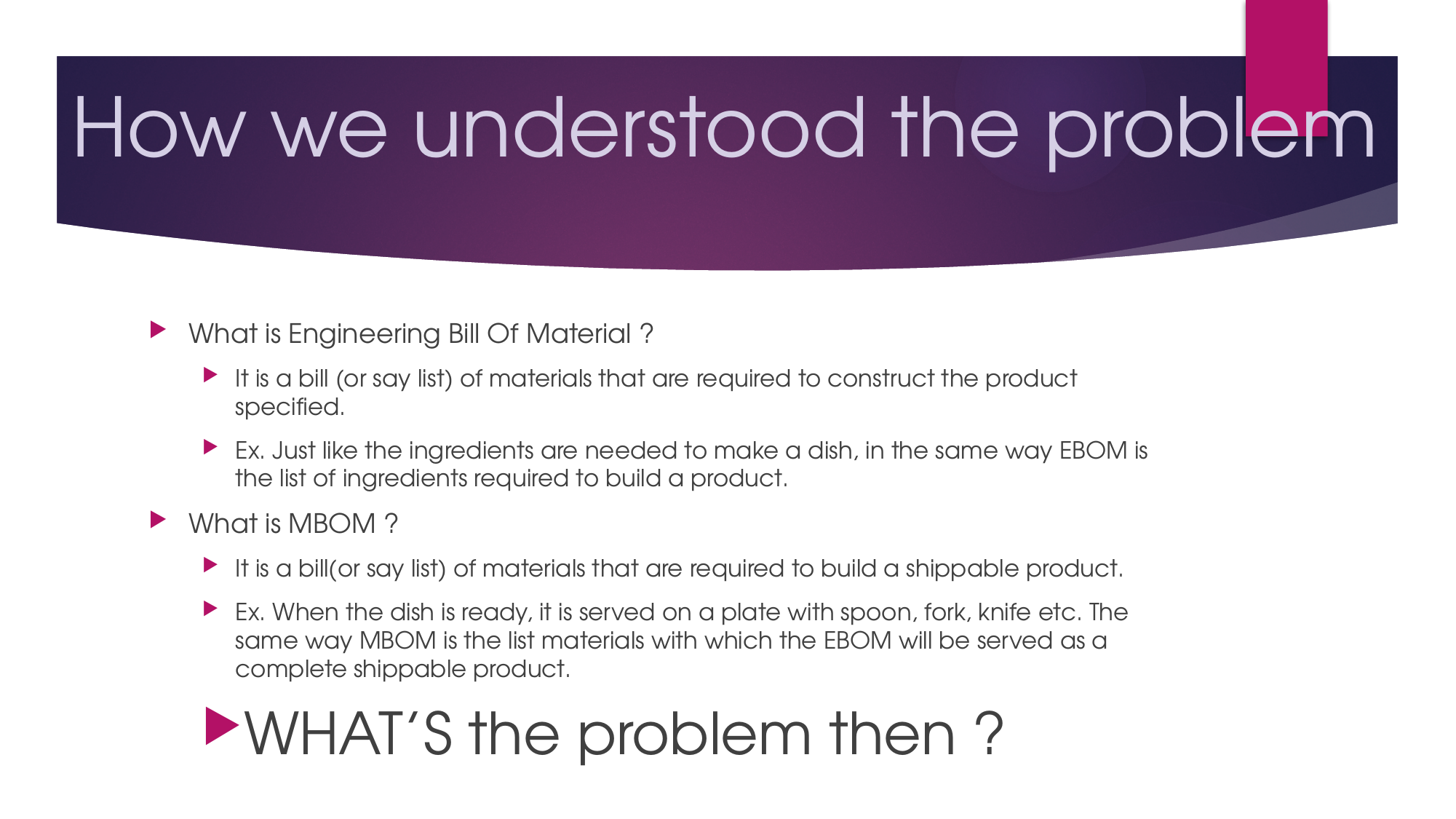

How we understood the problem
What is Engineering Bill Of Material ?
It is a bill (or say list) of materials that are required to construct the product specified.
Ex. Just like the ingredients are needed to make a dish, in the same way EBOM is the list of ingredients required to build a product.
What is MBOM ?
It is a bill(or say list) of materials that are required to build a shippable product.
Ex. When the dish is ready, it is served on a plate with spoon, fork, knife etc. The same way MBOM is the list materials with which the EBOM will be served as a complete shippable product.
WHAT’S the problem then ?